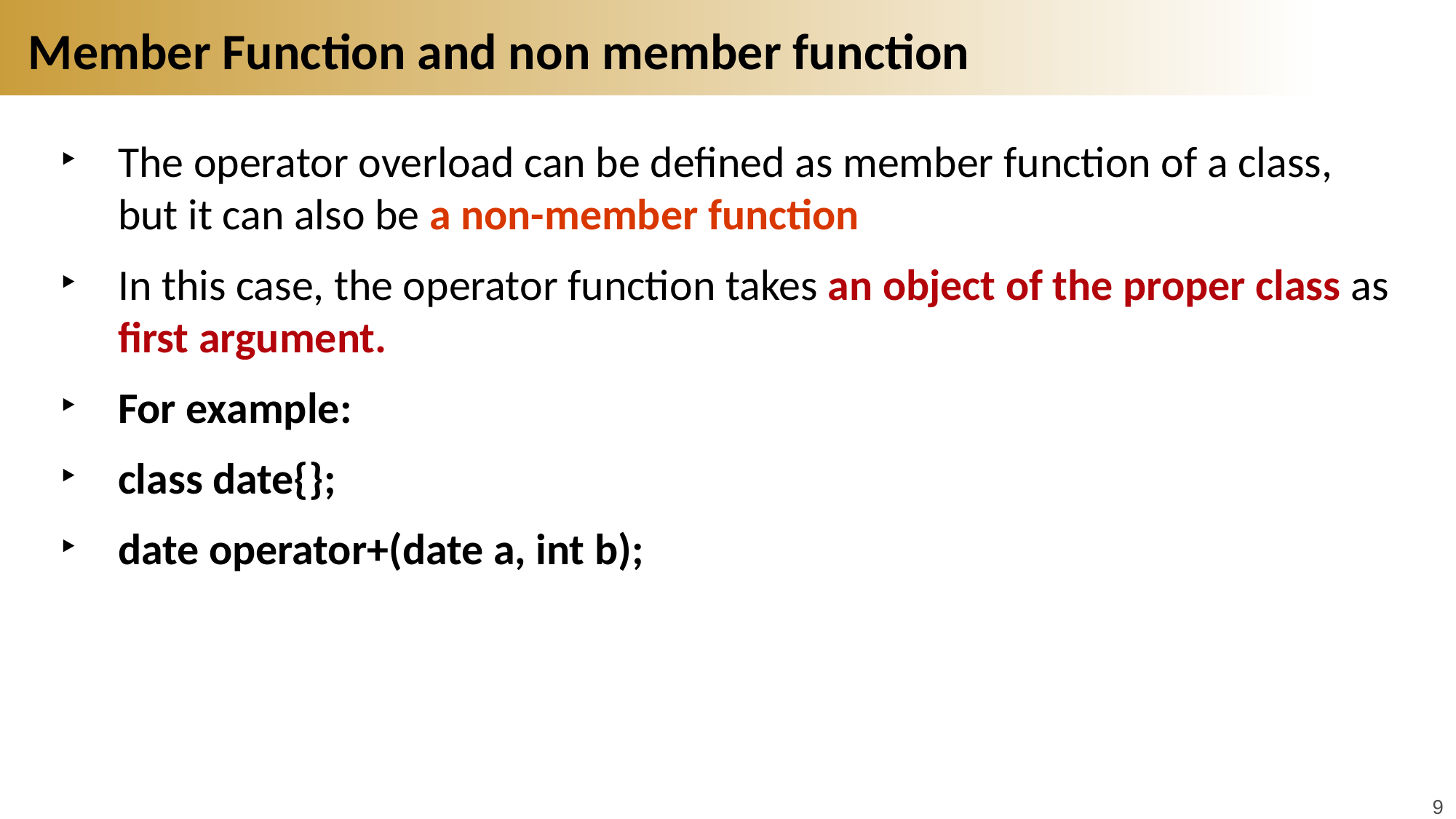

# Member Function and non member function
The operator overload can be defined as member function of a class, but it can also be a non-member function
In this case, the operator function takes an object of the proper class as first argument.
For example:
class date{};
date operator+(date a, int b);

9